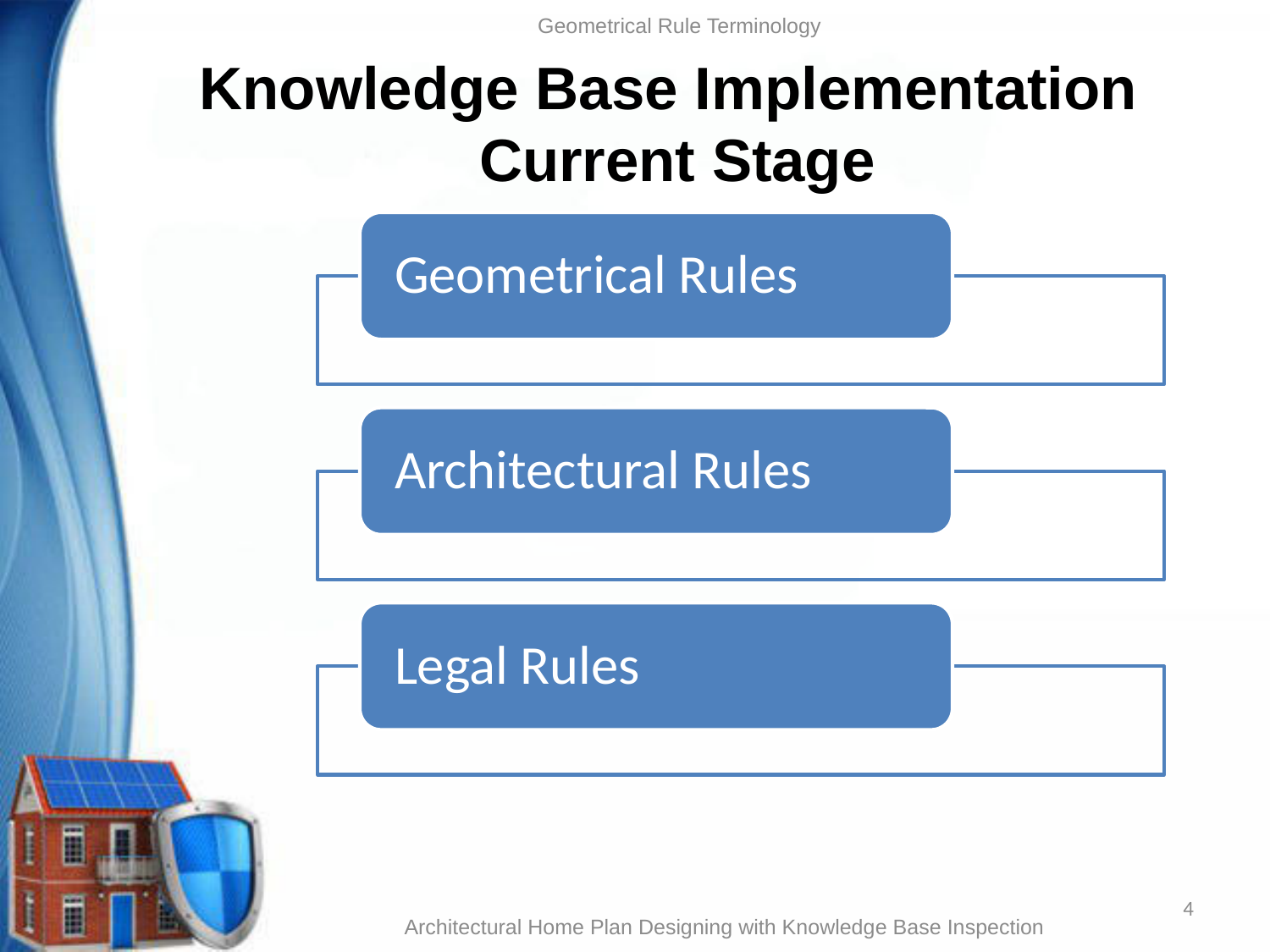

Geometrical Rule Terminology
# Knowledge Base Implementation Current Stage
Geometrical Rules
Architectural Rules
Legal Rules
4
Architectural Home Plan Designing with Knowledge Base Inspection